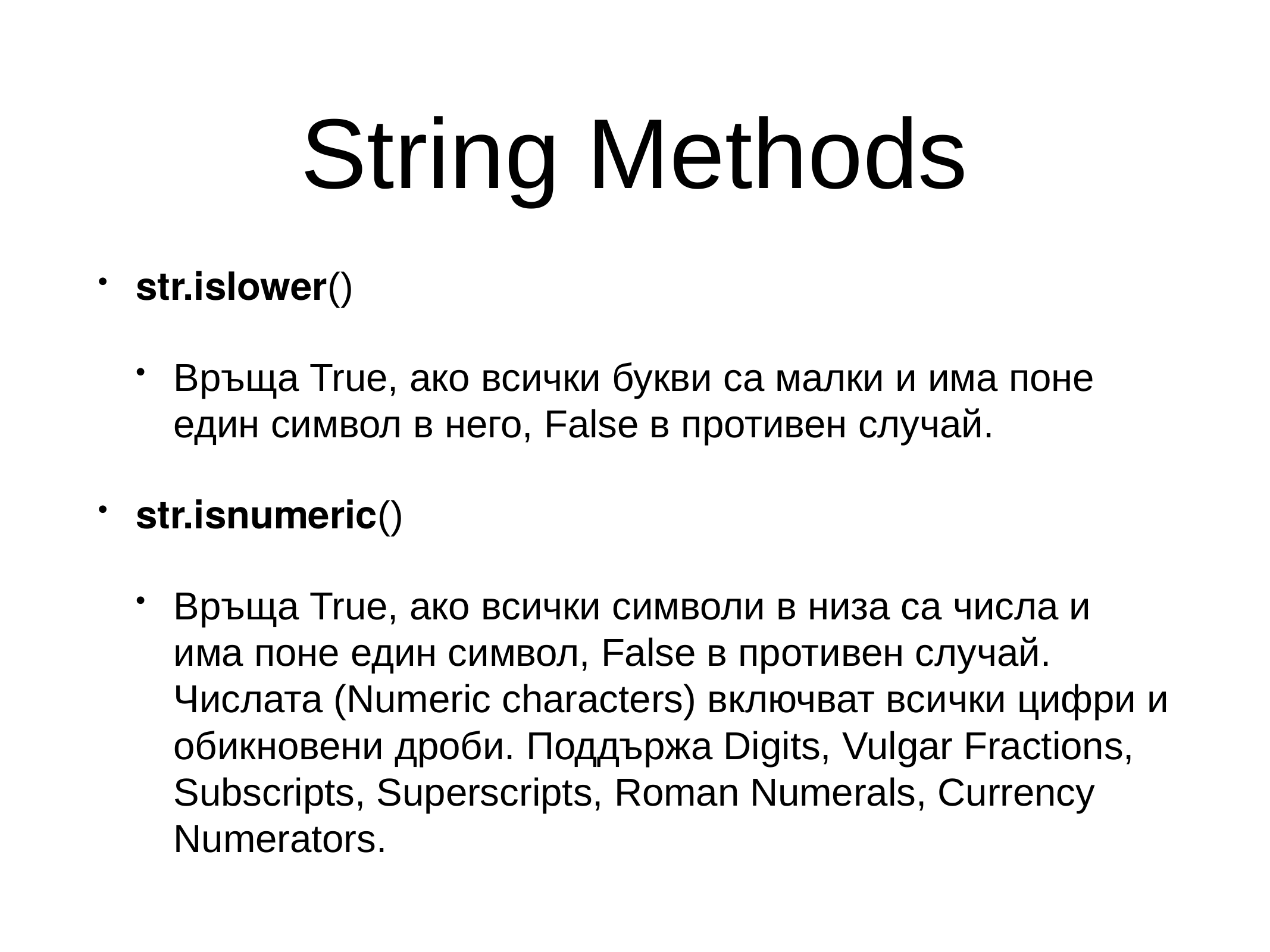

# String Methods
str.islower()
Връща True, ако всички букви са малки и има поне един символ в него, False в противен случай.
str.isnumeric()
Връща True, ако всички символи в низа са числа и има поне един символ, False в противен случай. Числата (Numeric characters) включват всички цифри и обикновени дроби. Поддържа Digits, Vulgar Fractions, Subscripts, Superscripts, Roman Numerals, Currency Numerators.